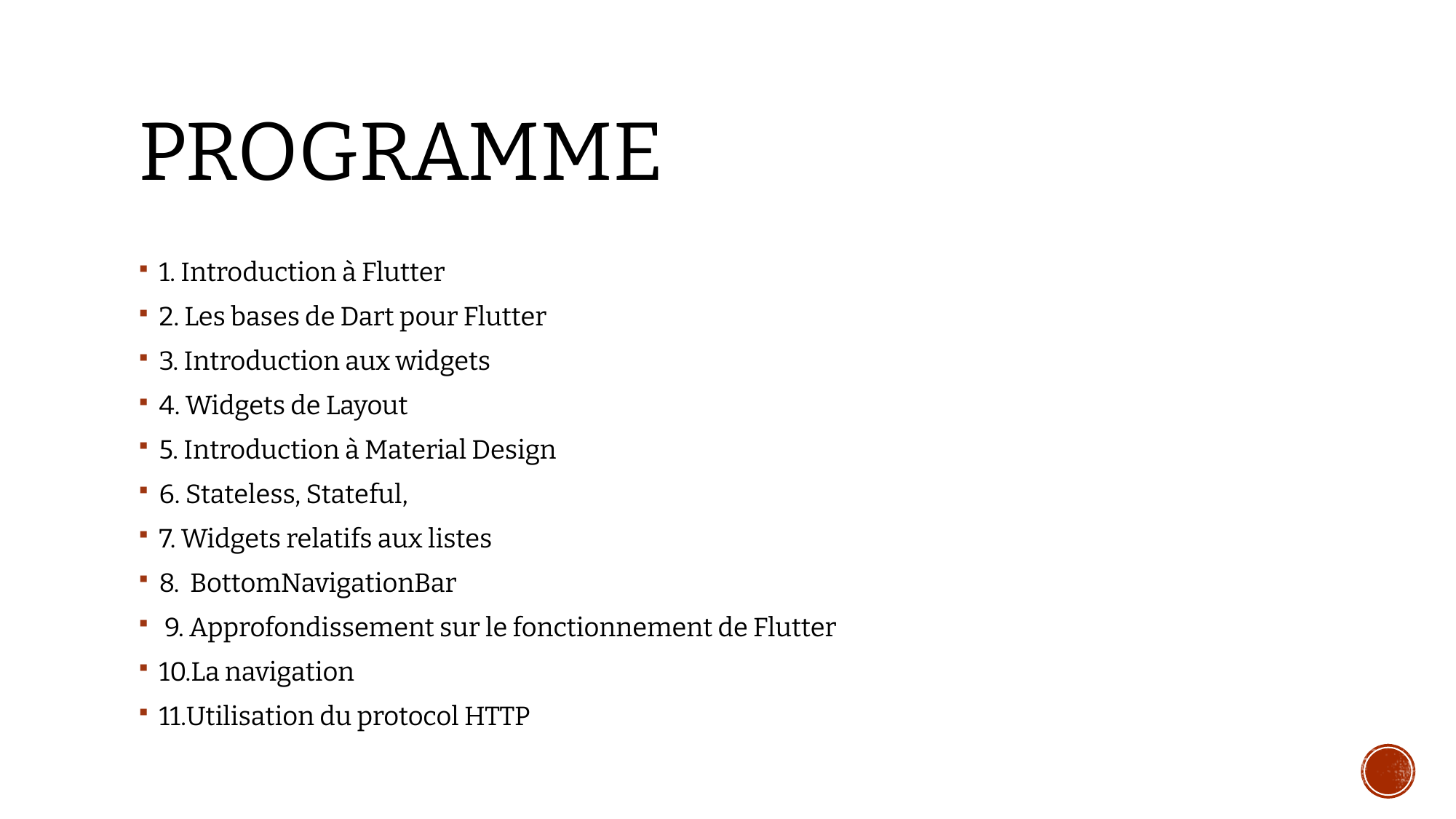

# Programme
1. Introduction à Flutter
2. Les bases de Dart pour Flutter
3. Introduction aux widgets
4. Widgets de Layout
5. Introduction à Material Design
6. Stateless, Stateful,
7. Widgets relatifs aux listes
8.  BottomNavigationBar
 9. Approfondissement sur le fonctionnement de Flutter
10.La navigation
11.Utilisation du protocol HTTP